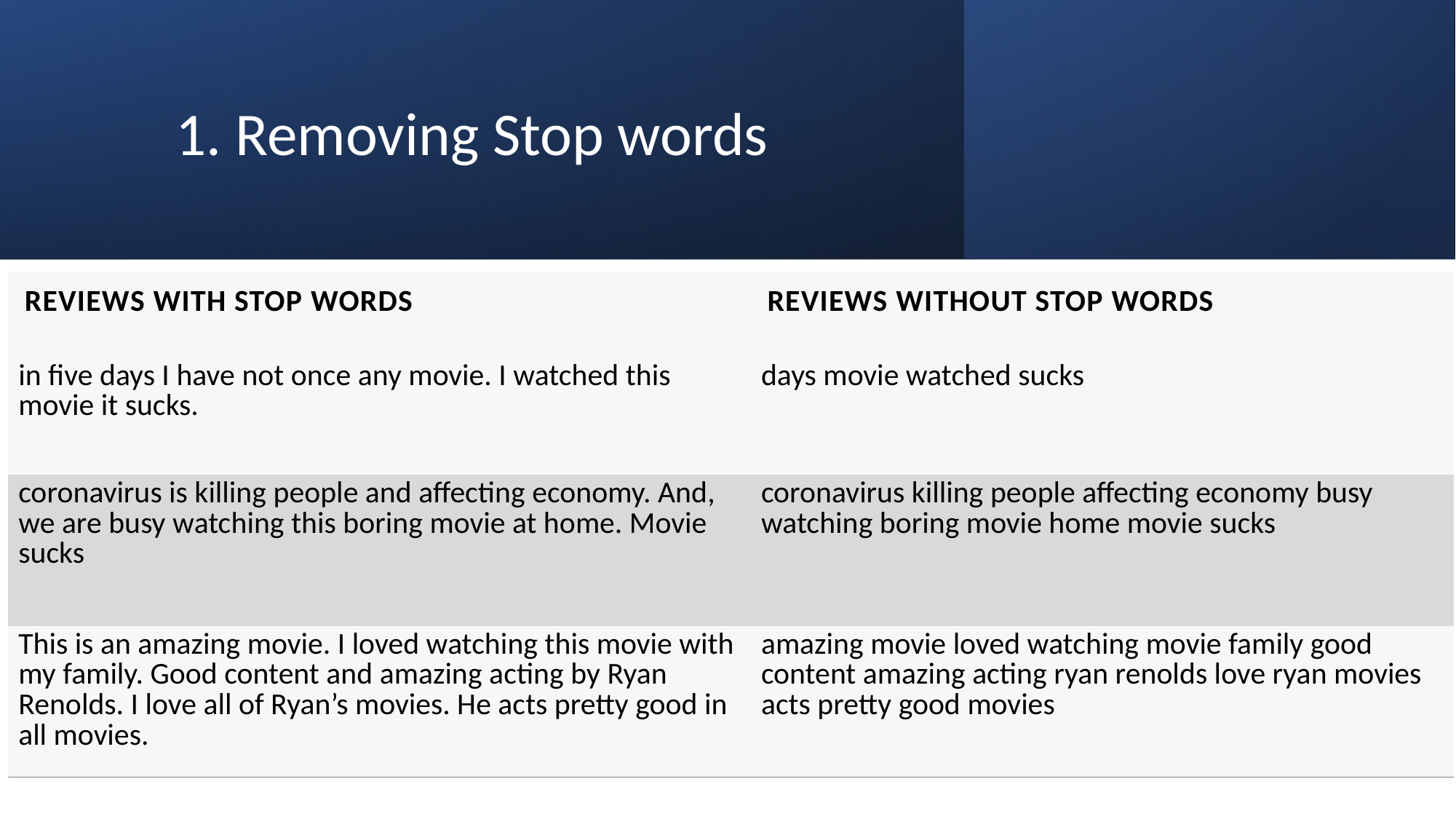

# 1. Removing Stop words
| Reviews with stop words | Reviews without stop words |
| --- | --- |
| in five days I have not once any movie. I watched this movie it sucks. | days movie watched sucks |
| coronavirus is killing people and affecting economy. And, we are busy watching this boring movie at home. Movie sucks | coronavirus killing people affecting economy busy watching boring movie home movie sucks |
| This is an amazing movie. I loved watching this movie with my family. Good content and amazing acting by Ryan Renolds. I love all of Ryan’s movies. He acts pretty good in all movies. | amazing movie loved watching movie family good content amazing acting ryan renolds love ryan movies acts pretty good movies |